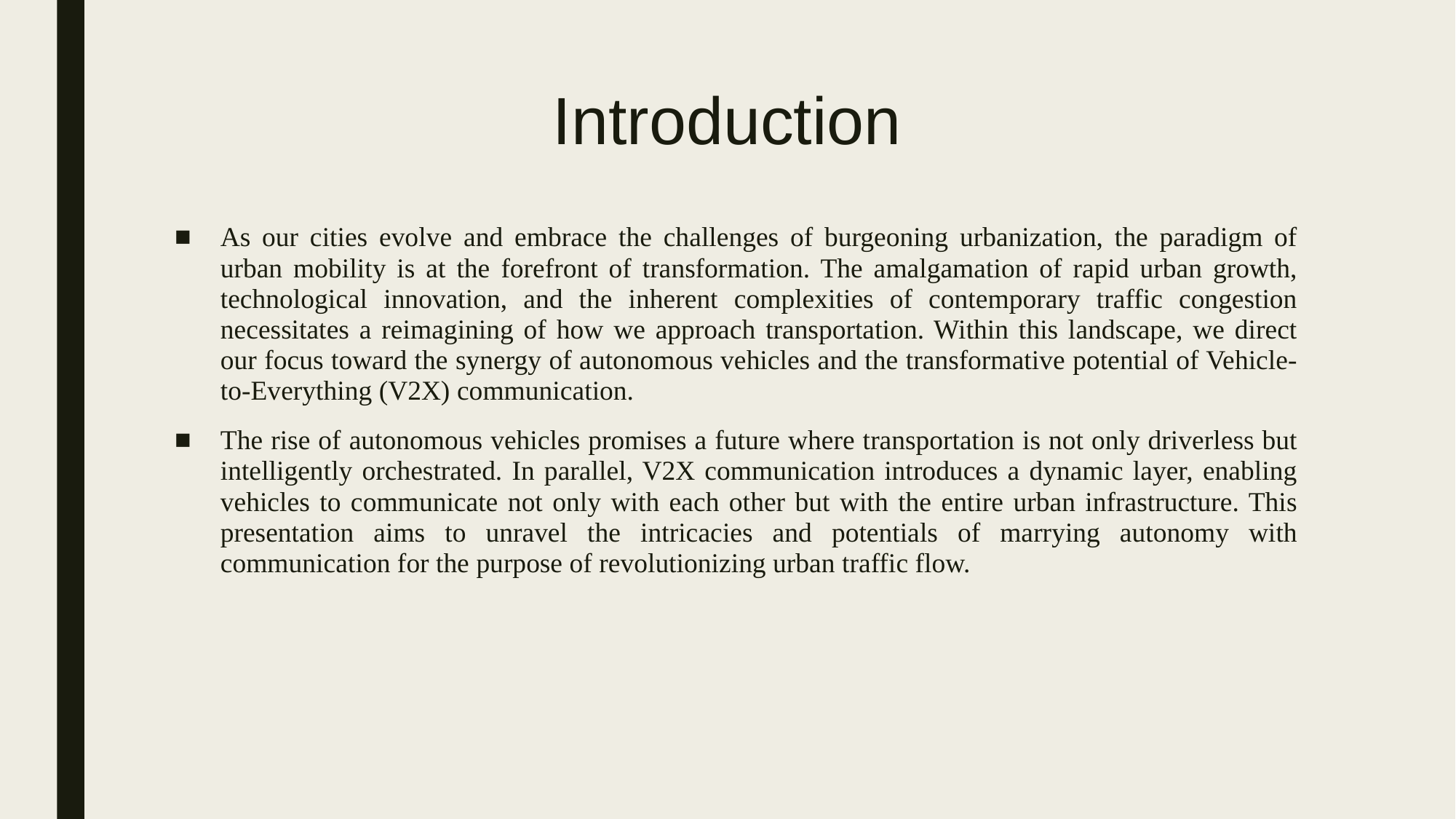

# Introduction
As our cities evolve and embrace the challenges of burgeoning urbanization, the paradigm of urban mobility is at the forefront of transformation. The amalgamation of rapid urban growth, technological innovation, and the inherent complexities of contemporary traffic congestion necessitates a reimagining of how we approach transportation. Within this landscape, we direct our focus toward the synergy of autonomous vehicles and the transformative potential of Vehicle-to-Everything (V2X) communication.
The rise of autonomous vehicles promises a future where transportation is not only driverless but intelligently orchestrated. In parallel, V2X communication introduces a dynamic layer, enabling vehicles to communicate not only with each other but with the entire urban infrastructure. This presentation aims to unravel the intricacies and potentials of marrying autonomy with communication for the purpose of revolutionizing urban traffic flow.